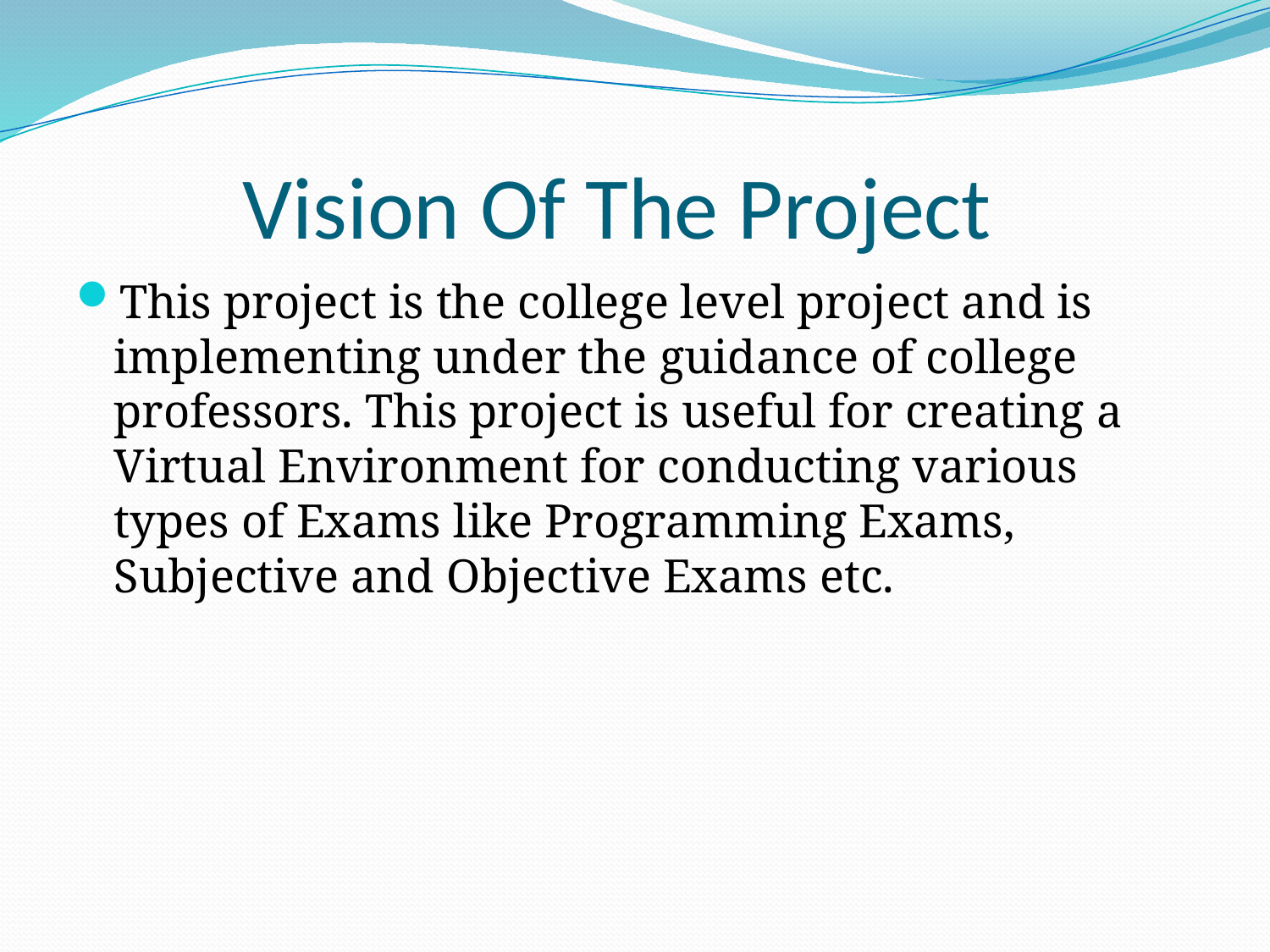

# Vision Of The Project
This project is the college level project and is implementing under the guidance of college professors. This project is useful for creating a Virtual Environment for conducting various types of Exams like Programming Exams, Subjective and Objective Exams etc.